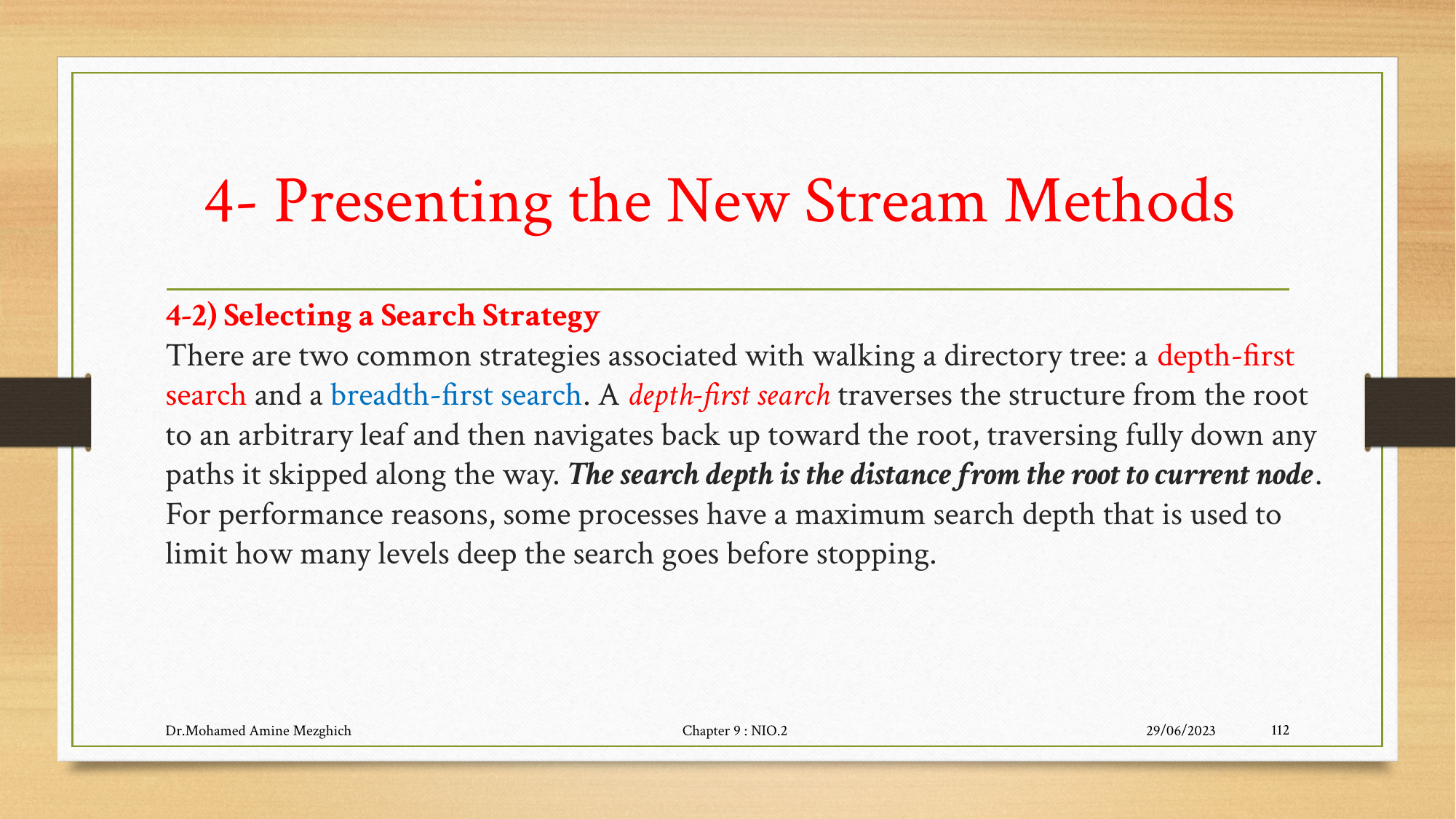

# 4- Presenting the New Stream Methods
4-2) Selecting a Search Strategy
There are two common strategies associated with walking a directory tree: a depth-first
search and a breadth-first search. A depth-first search traverses the structure from the root
to an arbitrary leaf and then navigates back up toward the root, traversing fully down any
paths it skipped along the way. The search depth is the distance from the root to current node. For performance reasons, some processes have a maximum search depth that is used to limit how many levels deep the search goes before stopping.
Dr.Mohamed Amine Mezghich                                                                                                Chapter 9 : NIO.2
29/06/2023
112